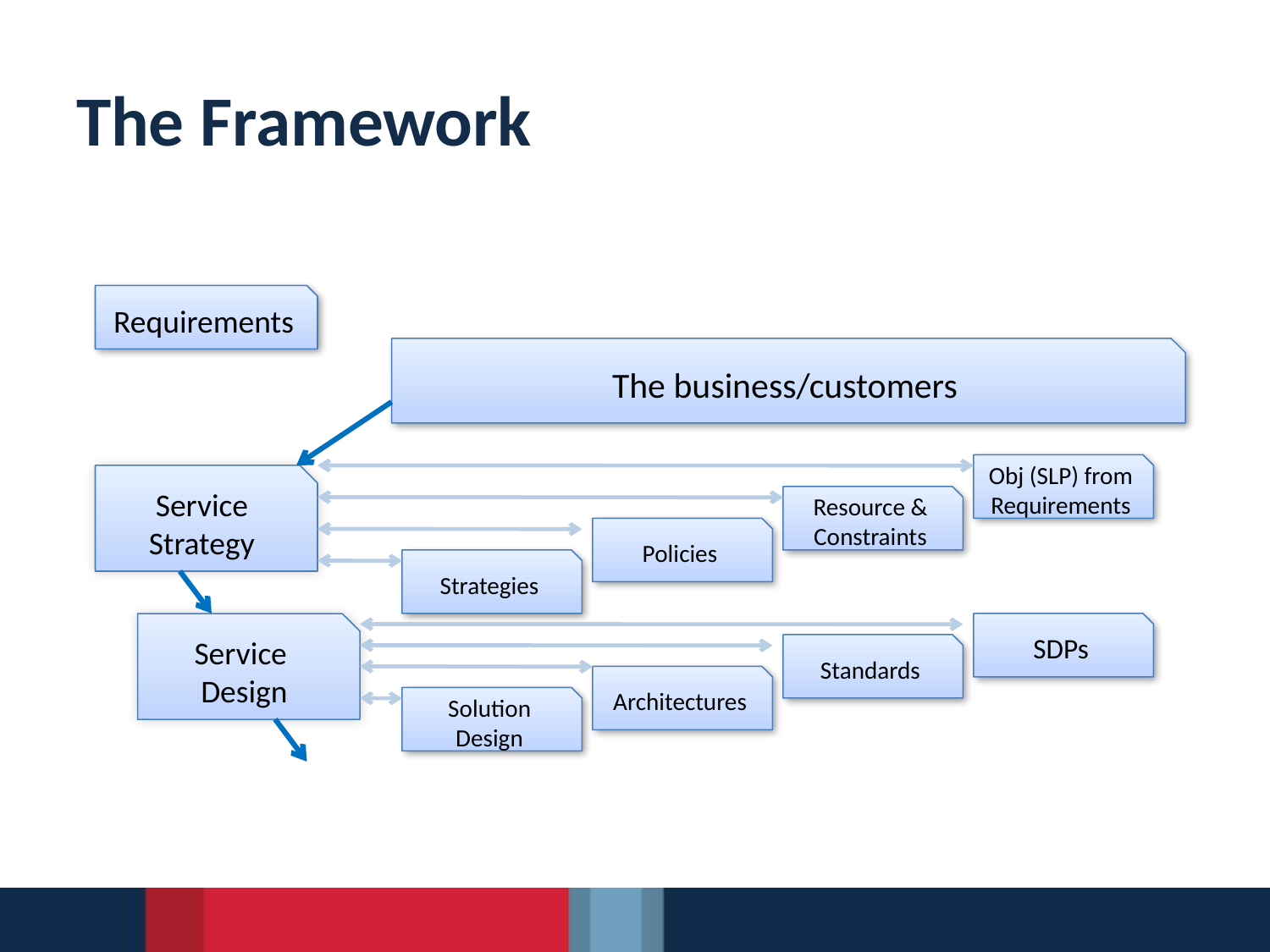

# The Framework
Requirements
The business/customers
Obj (SLP) from Requirements
Service Strategy
Resource & Constraints
Policies
Strategies
Service
Design
SDPs
Standards
Architectures
Solution Design